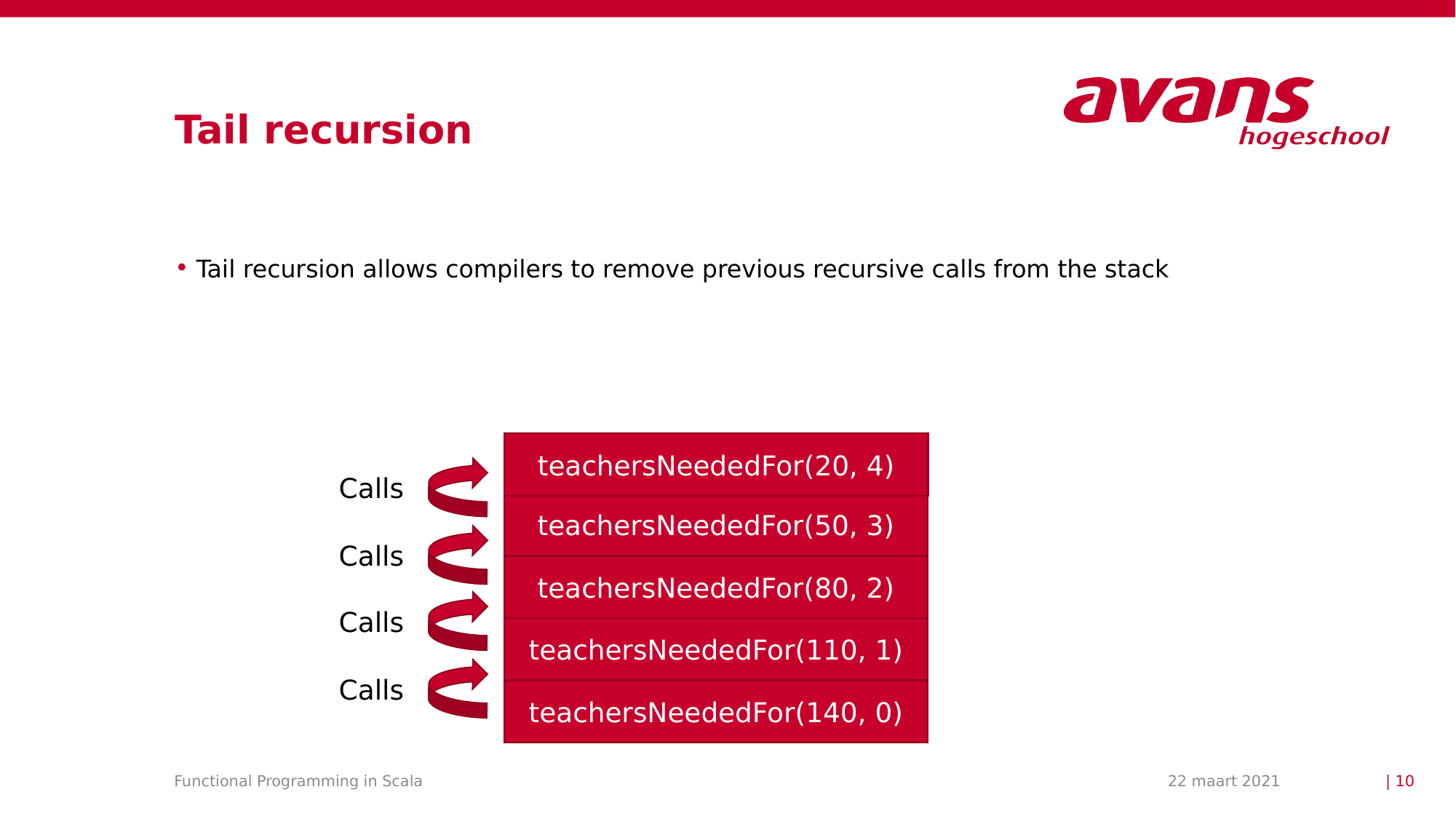

# Tail recursion
Tail recursion allows compilers to remove previous recursive calls from the stack

teachersNeededFor(20, 4)

Calls
teachersNeededFor(50, 3)

Calls
teachersNeededFor(80, 2)

Calls
teachersNeededFor(110, 1)

Calls
teachersNeededFor(140, 0)
22 maart 2021
| 10